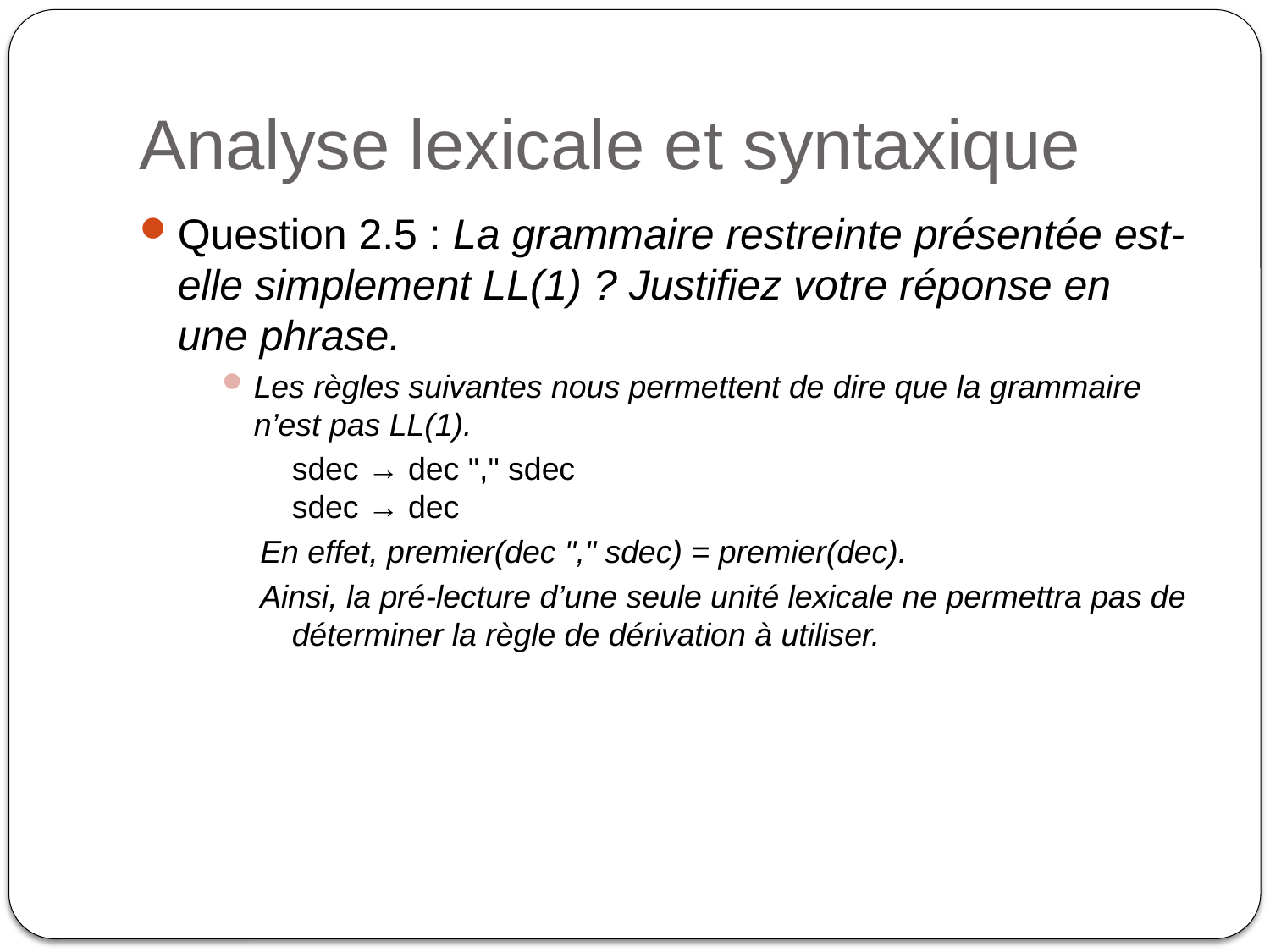

# Analyse lexicale et syntaxique
Question 2.5 : La grammaire restreinte présentée est-elle simplement LL(1) ? Justifiez votre réponse en une phrase.
Les règles suivantes nous permettent de dire que la grammaire n’est pas LL(1).
	sdec → dec "," sdec
sdec → dec
En effet, premier(dec "," sdec) = premier(dec).
Ainsi, la pré-lecture d’une seule unité lexicale ne permettra pas de déterminer la règle de dérivation à utiliser.